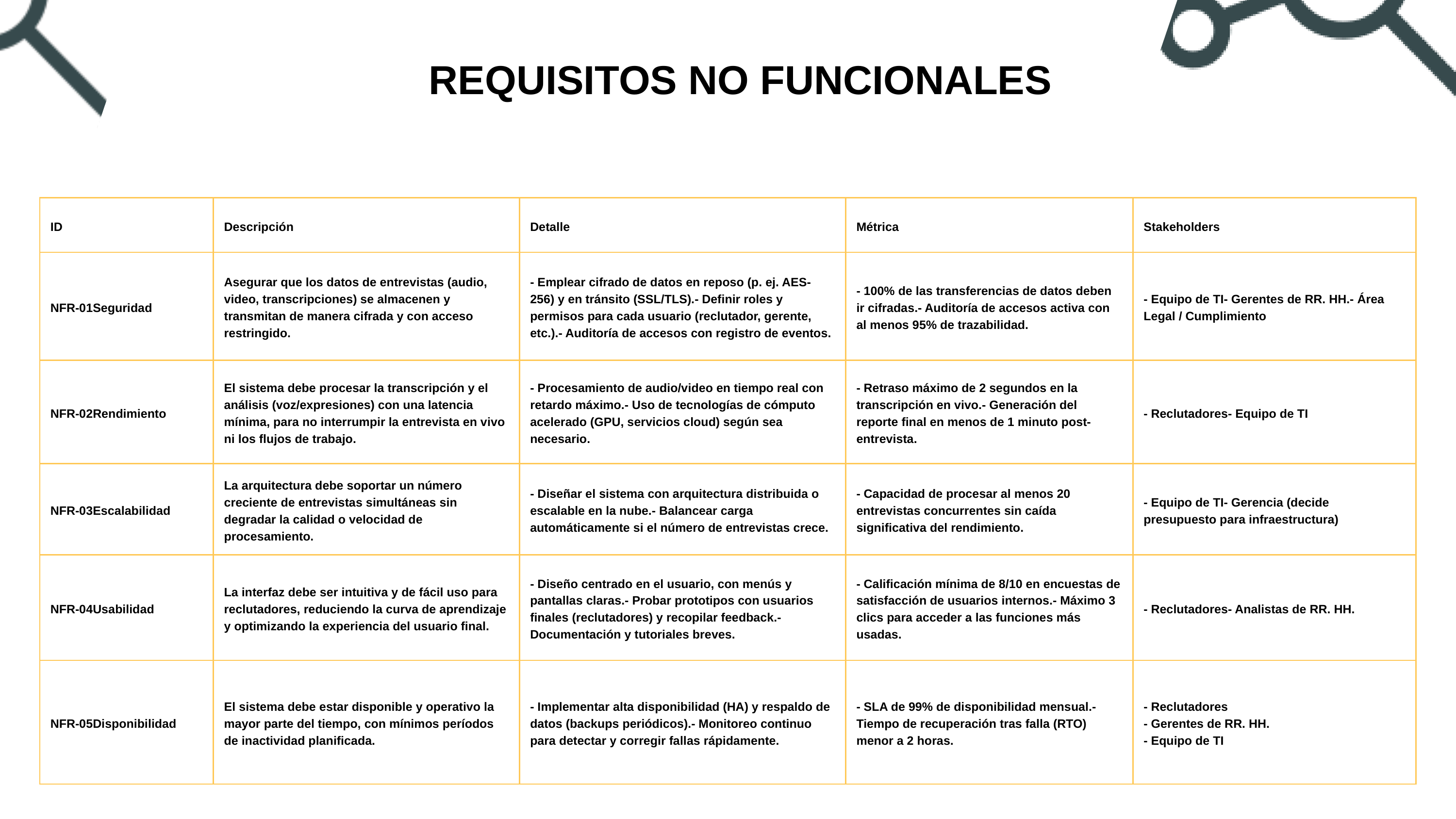

REQUISITOS NO FUNCIONALES
| ID | Descripción | Detalle | Métrica | Stakeholders |
| --- | --- | --- | --- | --- |
| NFR-01Seguridad | Asegurar que los datos de entrevistas (audio, video, transcripciones) se almacenen y transmitan de manera cifrada y con acceso restringido. | - Emplear cifrado de datos en reposo (p. ej. AES-256) y en tránsito (SSL/TLS).- Definir roles y permisos para cada usuario (reclutador, gerente, etc.).- Auditoría de accesos con registro de eventos. | - 100% de las transferencias de datos deben ir cifradas.- Auditoría de accesos activa con al menos 95% de trazabilidad. | - Equipo de TI- Gerentes de RR. HH.- Área Legal / Cumplimiento |
| NFR-02Rendimiento | El sistema debe procesar la transcripción y el análisis (voz/expresiones) con una latencia mínima, para no interrumpir la entrevista en vivo ni los flujos de trabajo. | - Procesamiento de audio/video en tiempo real con retardo máximo.- Uso de tecnologías de cómputo acelerado (GPU, servicios cloud) según sea necesario. | - Retraso máximo de 2 segundos en la transcripción en vivo.- Generación del reporte final en menos de 1 minuto post-entrevista. | - Reclutadores- Equipo de TI |
| NFR-03Escalabilidad | La arquitectura debe soportar un número creciente de entrevistas simultáneas sin degradar la calidad o velocidad de procesamiento. | - Diseñar el sistema con arquitectura distribuida o escalable en la nube.- Balancear carga automáticamente si el número de entrevistas crece. | - Capacidad de procesar al menos 20 entrevistas concurrentes sin caída significativa del rendimiento. | - Equipo de TI- Gerencia (decide presupuesto para infraestructura) |
| NFR-04Usabilidad | La interfaz debe ser intuitiva y de fácil uso para reclutadores, reduciendo la curva de aprendizaje y optimizando la experiencia del usuario final. | - Diseño centrado en el usuario, con menús y pantallas claras.- Probar prototipos con usuarios finales (reclutadores) y recopilar feedback.- Documentación y tutoriales breves. | - Calificación mínima de 8/10 en encuestas de satisfacción de usuarios internos.- Máximo 3 clics para acceder a las funciones más usadas. | - Reclutadores- Analistas de RR. HH. |
| NFR-05Disponibilidad | El sistema debe estar disponible y operativo la mayor parte del tiempo, con mínimos períodos de inactividad planificada. | - Implementar alta disponibilidad (HA) y respaldo de datos (backups periódicos).- Monitoreo continuo para detectar y corregir fallas rápidamente. | - SLA de 99% de disponibilidad mensual.- Tiempo de recuperación tras falla (RTO) menor a 2 horas. | - Reclutadores - Gerentes de RR. HH. - Equipo de TI |